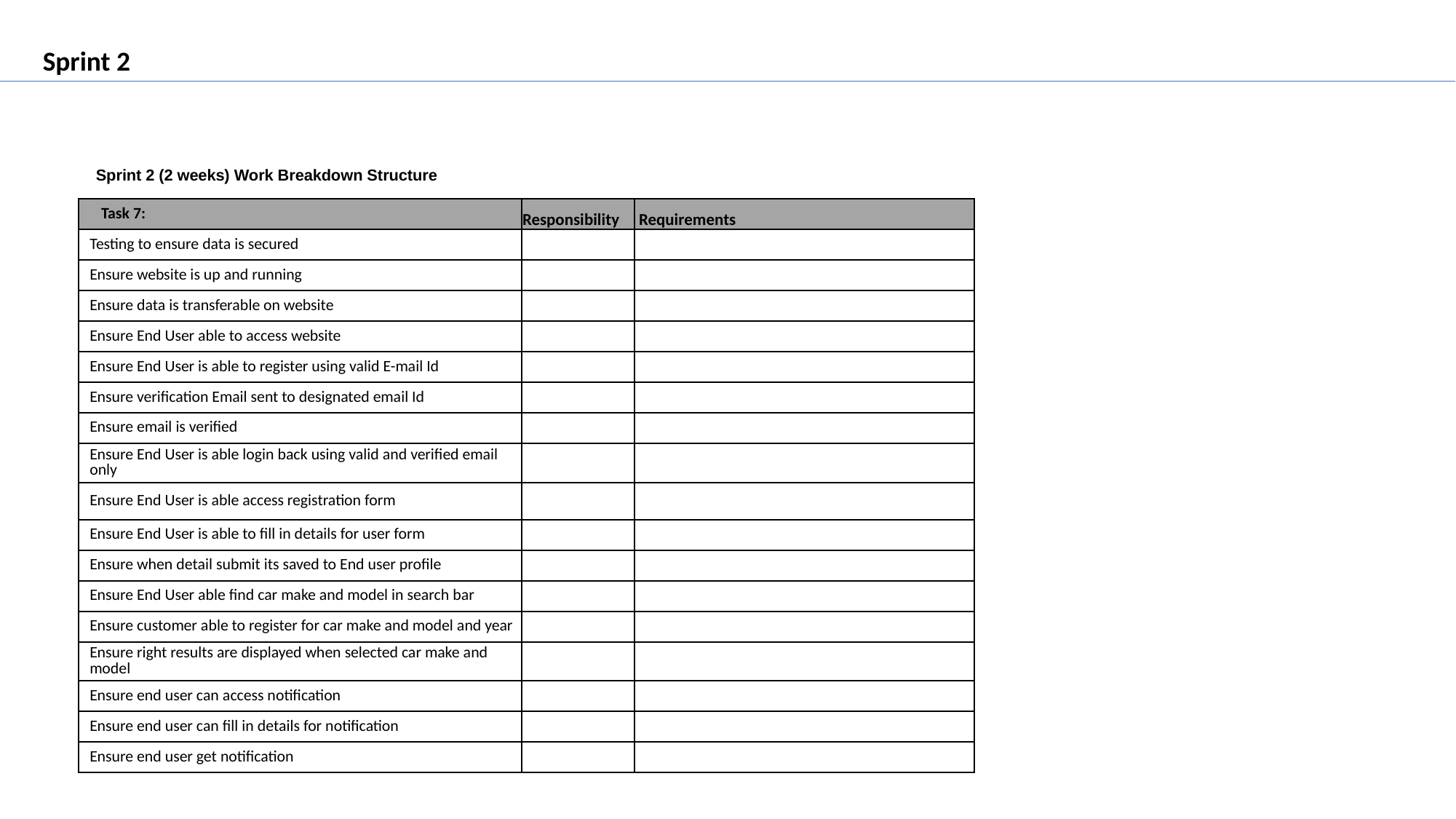

Sprint 2

Sprint 2 (2 weeks) Work Breakdown Structure

| Task 7: | Responsibility | Requirements |
| --- | --- | --- |
| Testing to ensure data is secured |  |  |
| Ensure website is up and running |  |  |
| Ensure data is transferable on website |  |  |
| Ensure End User able to access website |  |  |
| Ensure End User is able to register using valid E-mail Id |  |  |
| Ensure verification Email sent to designated email Id |  |  |
| Ensure email is verified |  |  |
| Ensure End User is able login back using valid and verified email only |  |  |
| Ensure End User is able access registration form |  |  |
| Ensure End User is able to fill in details for user form |  |  |
| Ensure when detail submit its saved to End user profile |  |  |
| Ensure End User able find car make and model in search bar |  |  |
| Ensure customer able to register for car make and model and year |  |  |
| Ensure right results are displayed when selected car make and model |  |  |
| Ensure end user can access notification |  |  |
| Ensure end user can fill in details for notification |  |  |
| Ensure end user get notification |  |  |